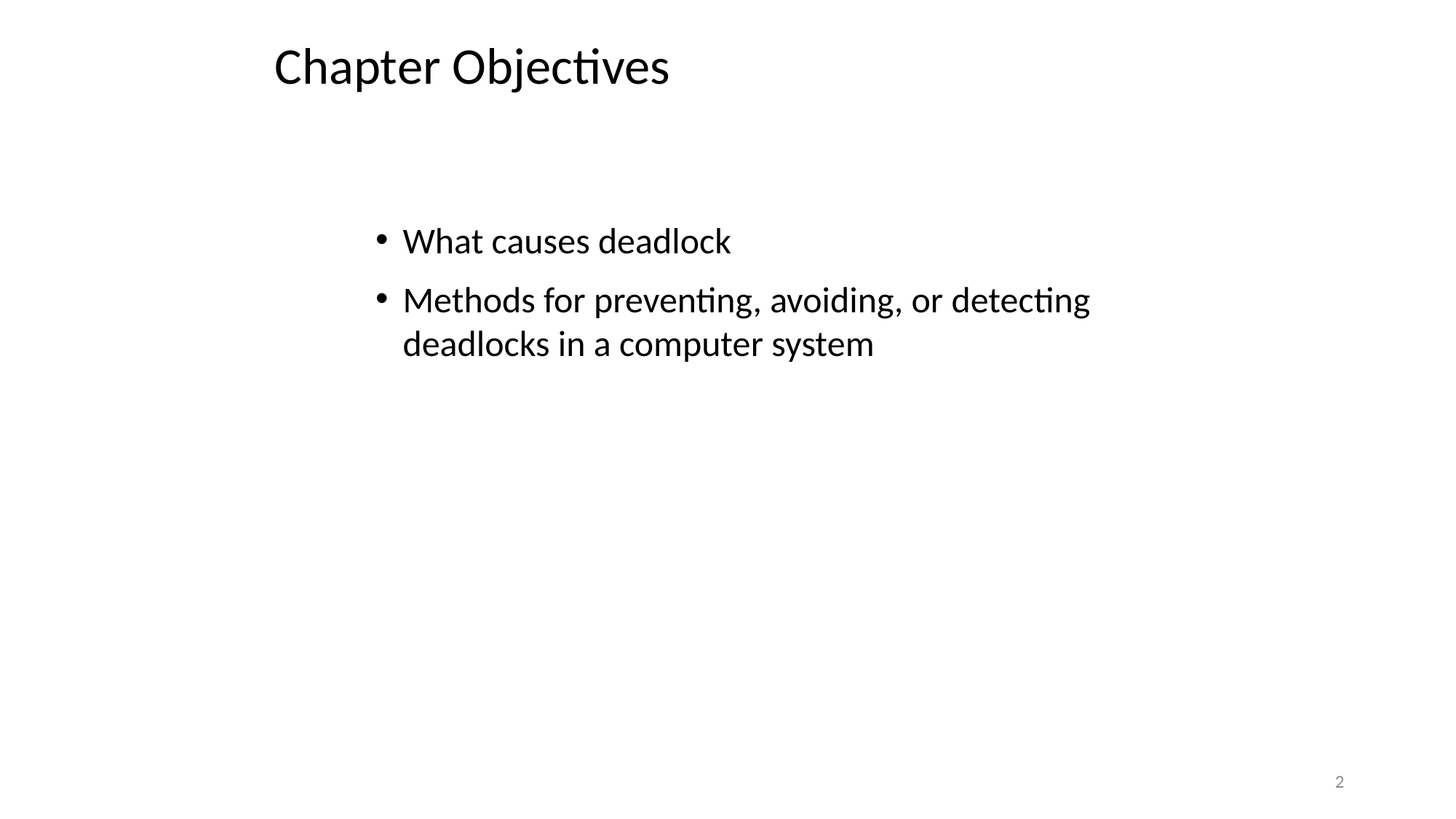

Chapter Objectives
What causes deadlock
Methods for preventing, avoiding, or detecting deadlocks in a computer system
2